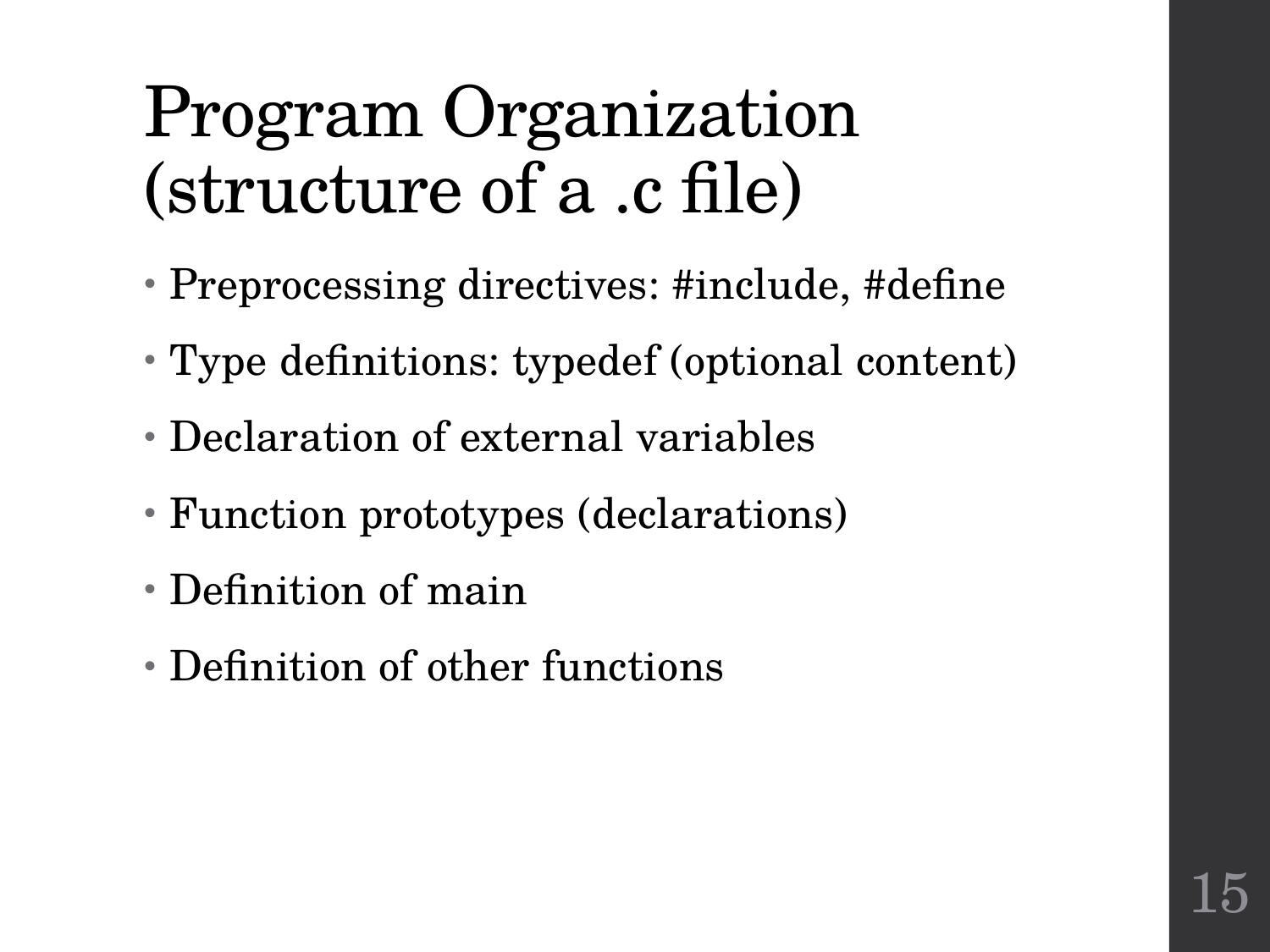

# Program Organization (structure of a .c file)
Preprocessing directives: #include, #define
Type definitions: typedef (optional content)
Declaration of external variables
Function prototypes (declarations)
Definition of main
Definition of other functions

15